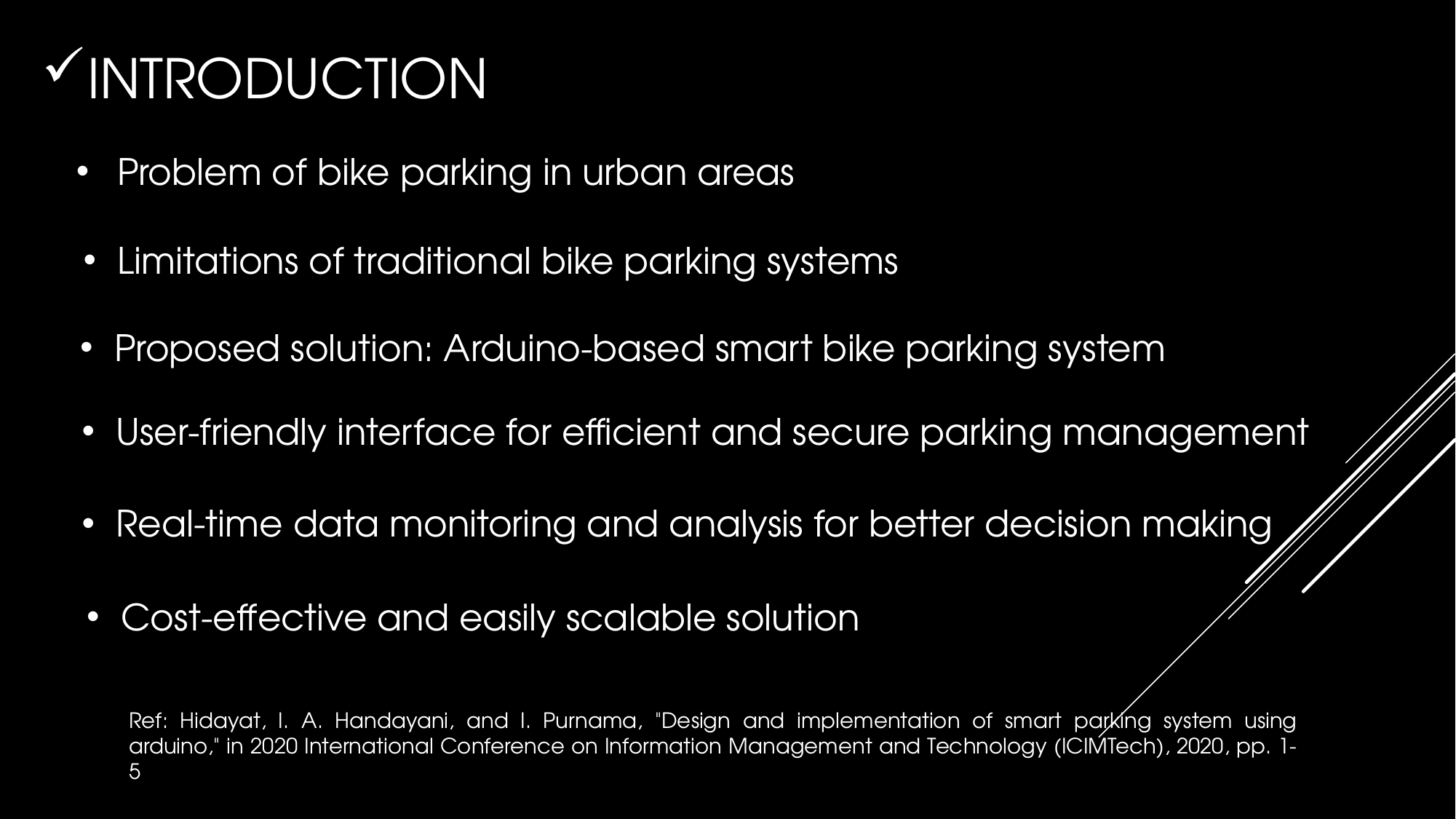

INTRODUCTION
# Problem of bike parking in urban areas
Limitations of traditional bike parking systems
Proposed solution: Arduino-based smart bike parking system
User-friendly interface for efficient and secure parking management
Real-time data monitoring and analysis for better decision making
Cost-effective and easily scalable solution
Ref: Hidayat, I. A. Handayani, and I. Purnama, "Design and implementation of smart parking system using arduino," in 2020 International Conference on Information Management and Technology (ICIMTech), 2020, pp. 1-5